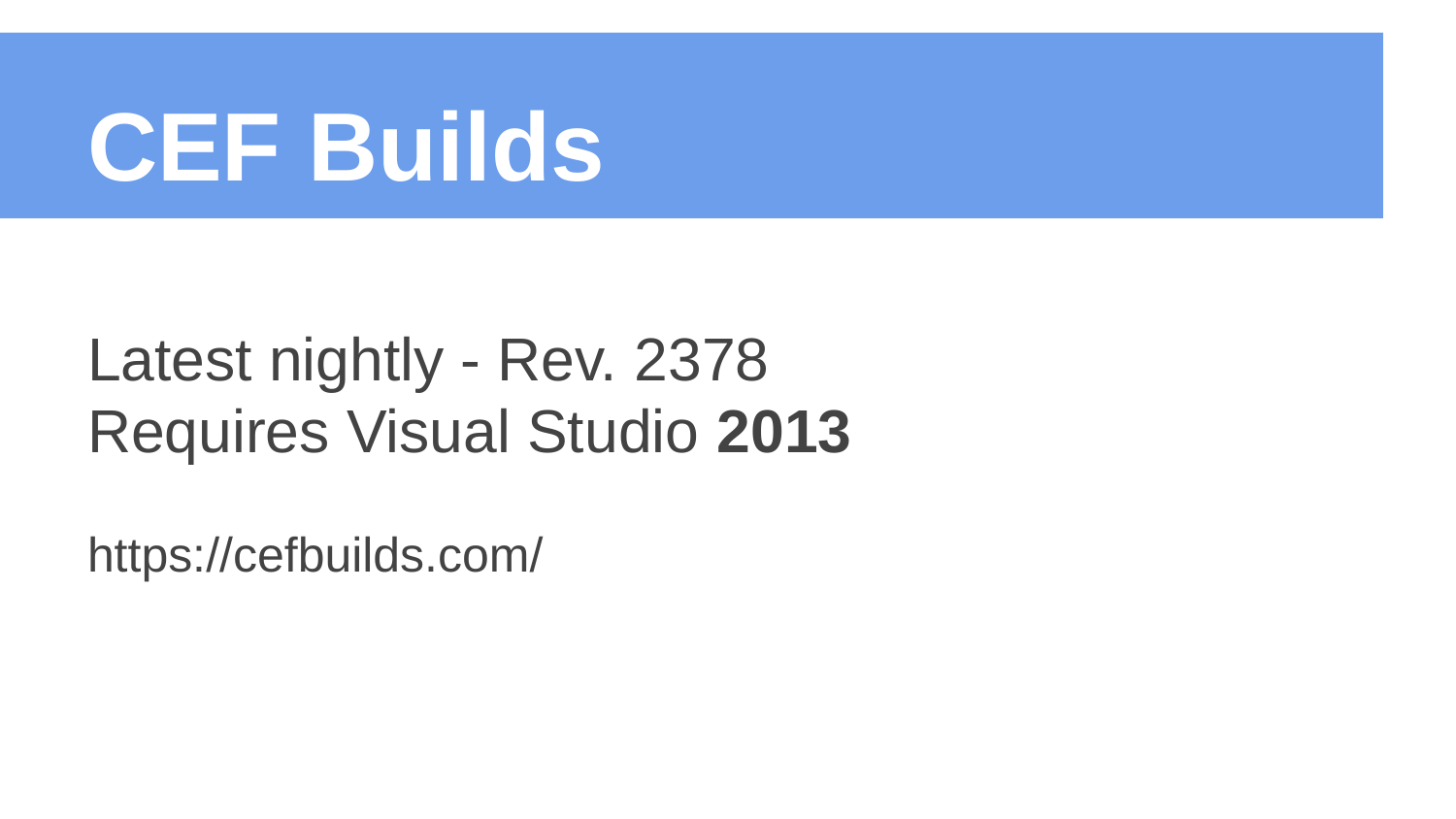

# CEF Builds

Latest nightly - Rev. 2378
Requires Visual Studio 2013

https://cefbuilds.com/